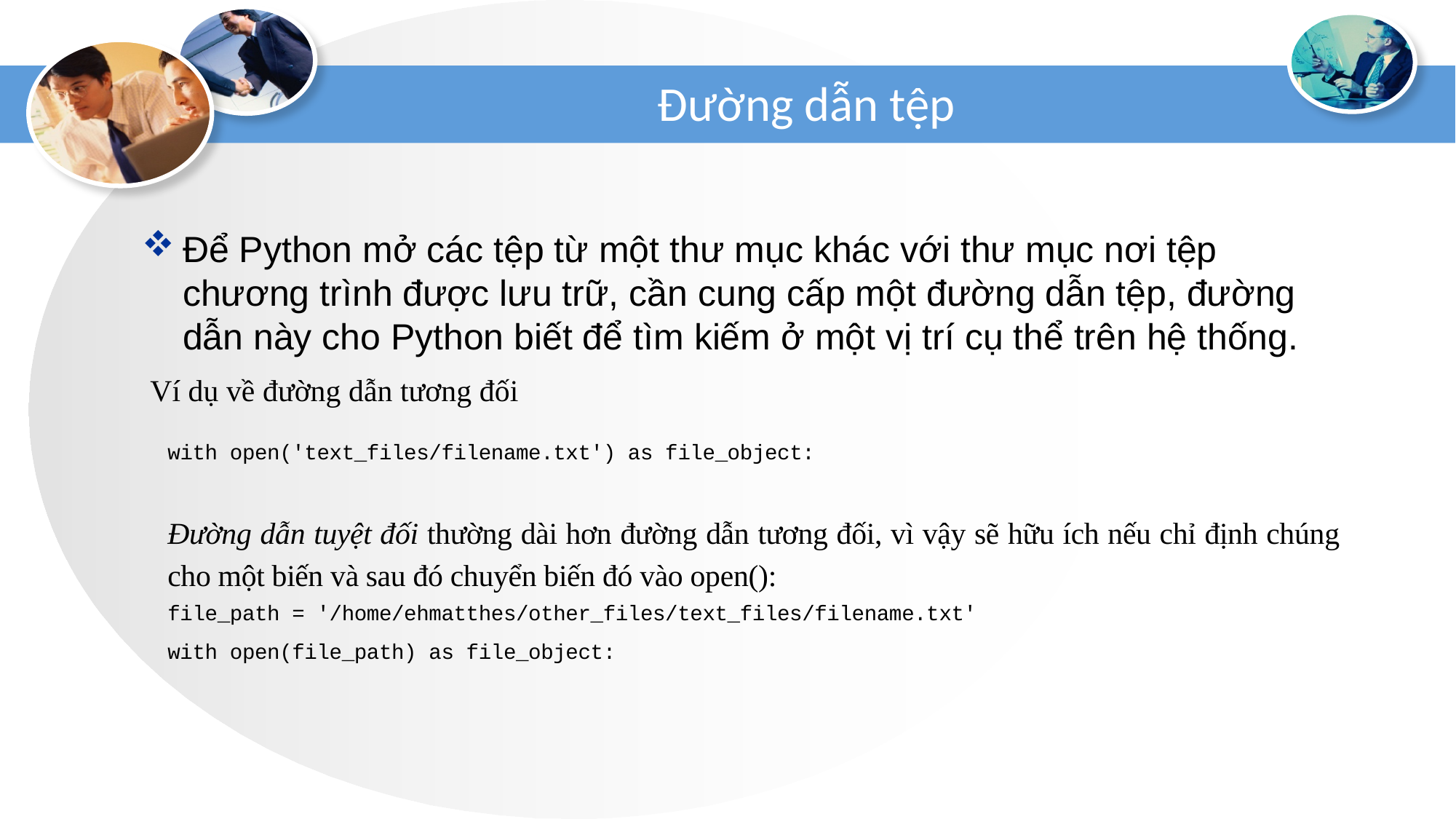

# Đường dẫn tệp
Để Python mở các tệp từ một thư mục khác với thư mục nơi tệp chương trình được lưu trữ, cần cung cấp một đường dẫn tệp, đường dẫn này cho Python biết để tìm kiếm ở một vị trí cụ thể trên hệ thống.
Ví dụ về đường dẫn tương đối
with open('text_files/filename.txt') as file_object:
Đường dẫn tuyệt đối thường dài hơn đường dẫn tương đối, vì vậy sẽ hữu ích nếu chỉ định chúng cho một biến và sau đó chuyển biến đó vào open():
file_path = '/home/ehmatthes/other_files/text_files/filename.txt'
with open(file_path) as file_object: